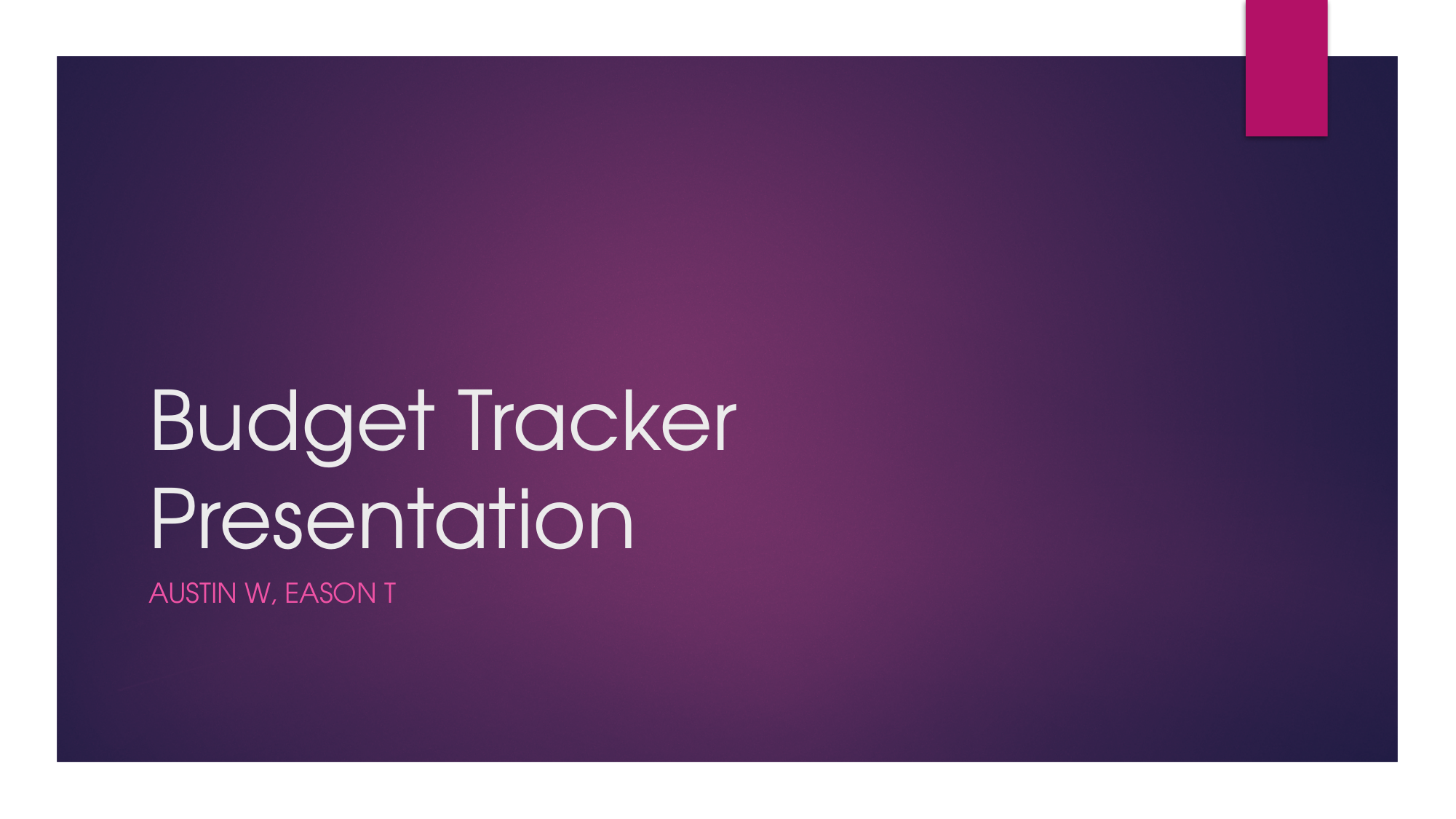

# Budget Tracker Presentation
Austin W, Eason T